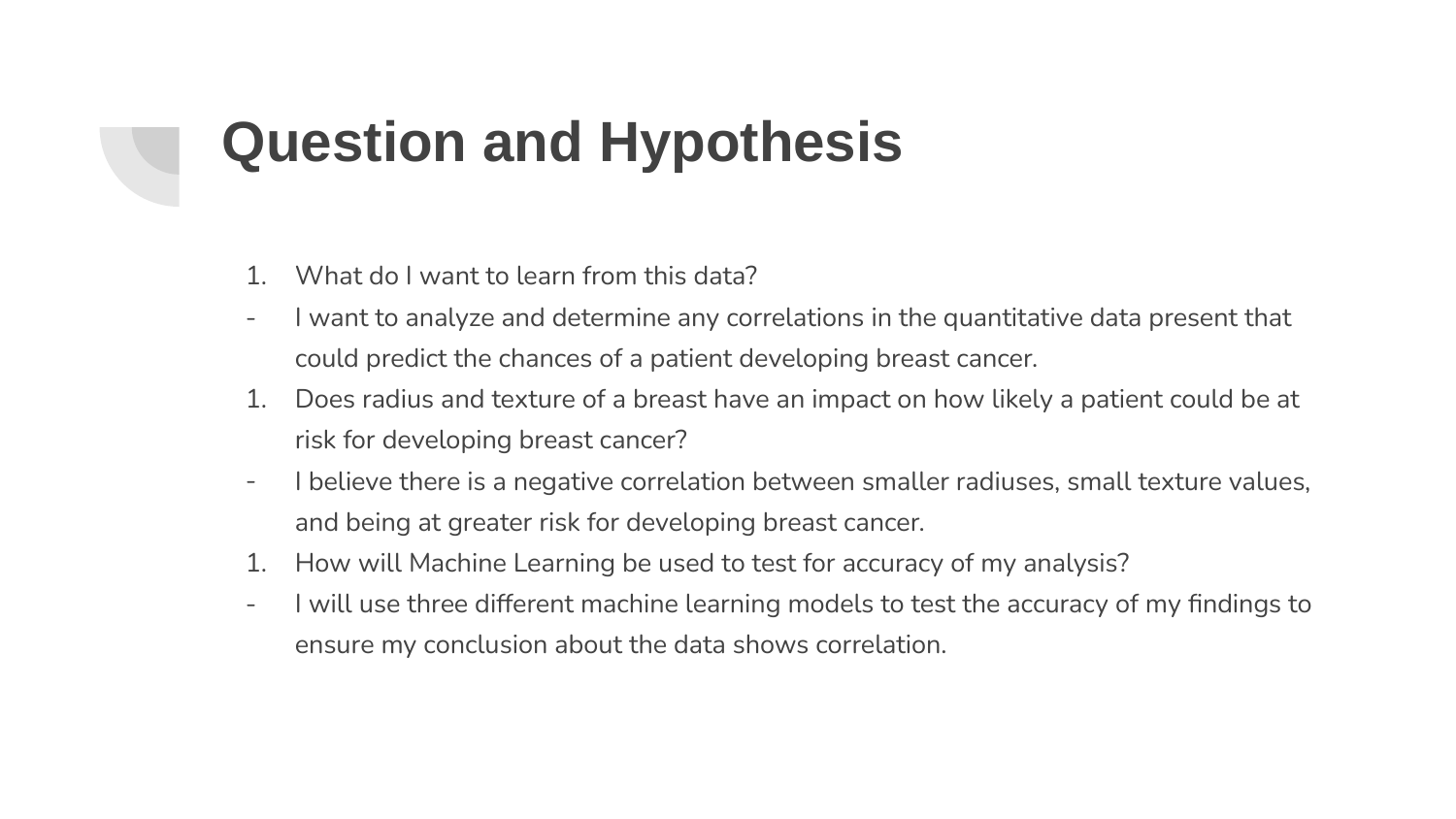

# Question and Hypothesis
What do I want to learn from this data?
I want to analyze and determine any correlations in the quantitative data present that could predict the chances of a patient developing breast cancer.
Does radius and texture of a breast have an impact on how likely a patient could be at risk for developing breast cancer?
I believe there is a negative correlation between smaller radiuses, small texture values, and being at greater risk for developing breast cancer.
How will Machine Learning be used to test for accuracy of my analysis?
I will use three different machine learning models to test the accuracy of my findings to ensure my conclusion about the data shows correlation.